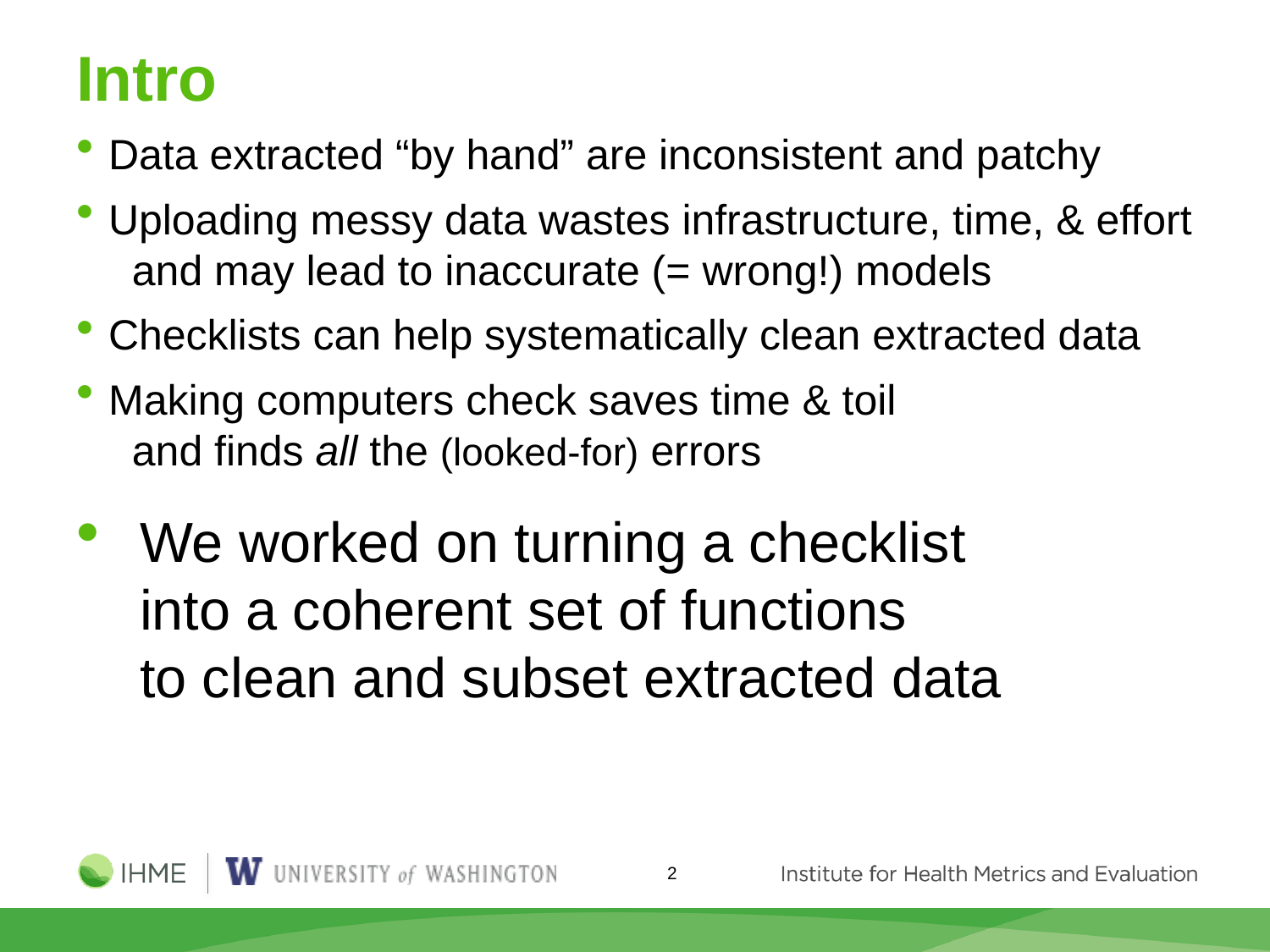

# Intro
Data extracted “by hand” are inconsistent and patchy
Uploading messy data wastes infrastructure, time, & effort
  and may lead to inaccurate (= wrong!) models
Checklists can help systematically clean extracted data
Making computers check saves time & toil
  and finds all the (looked-for) errors
  We worked on turning a checklist
  into a coherent set of functions
  to clean and subset extracted data
2